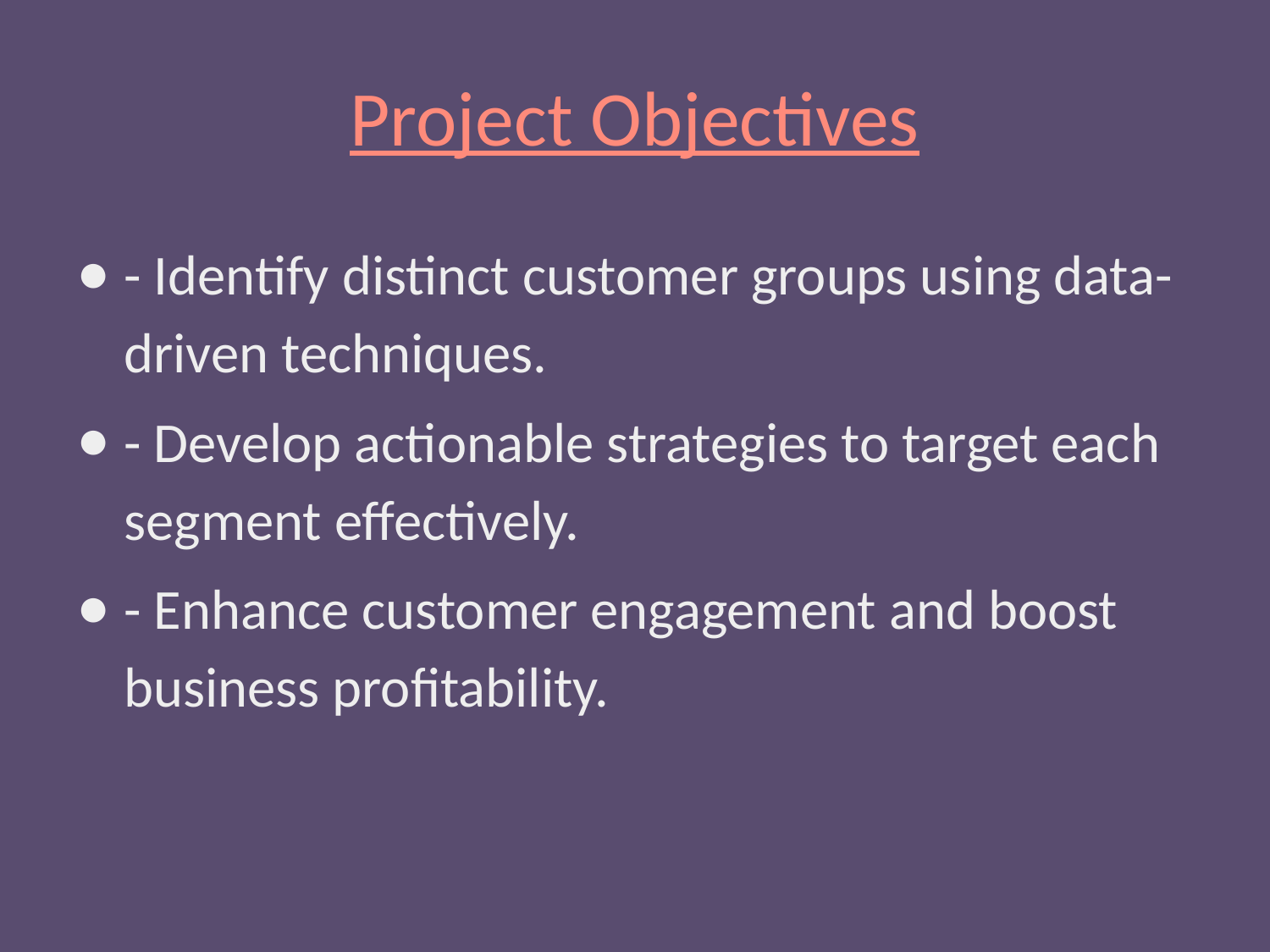

# Project Objectives
- Identify distinct customer groups using data-driven techniques.
- Develop actionable strategies to target each segment effectively.
- Enhance customer engagement and boost business profitability.